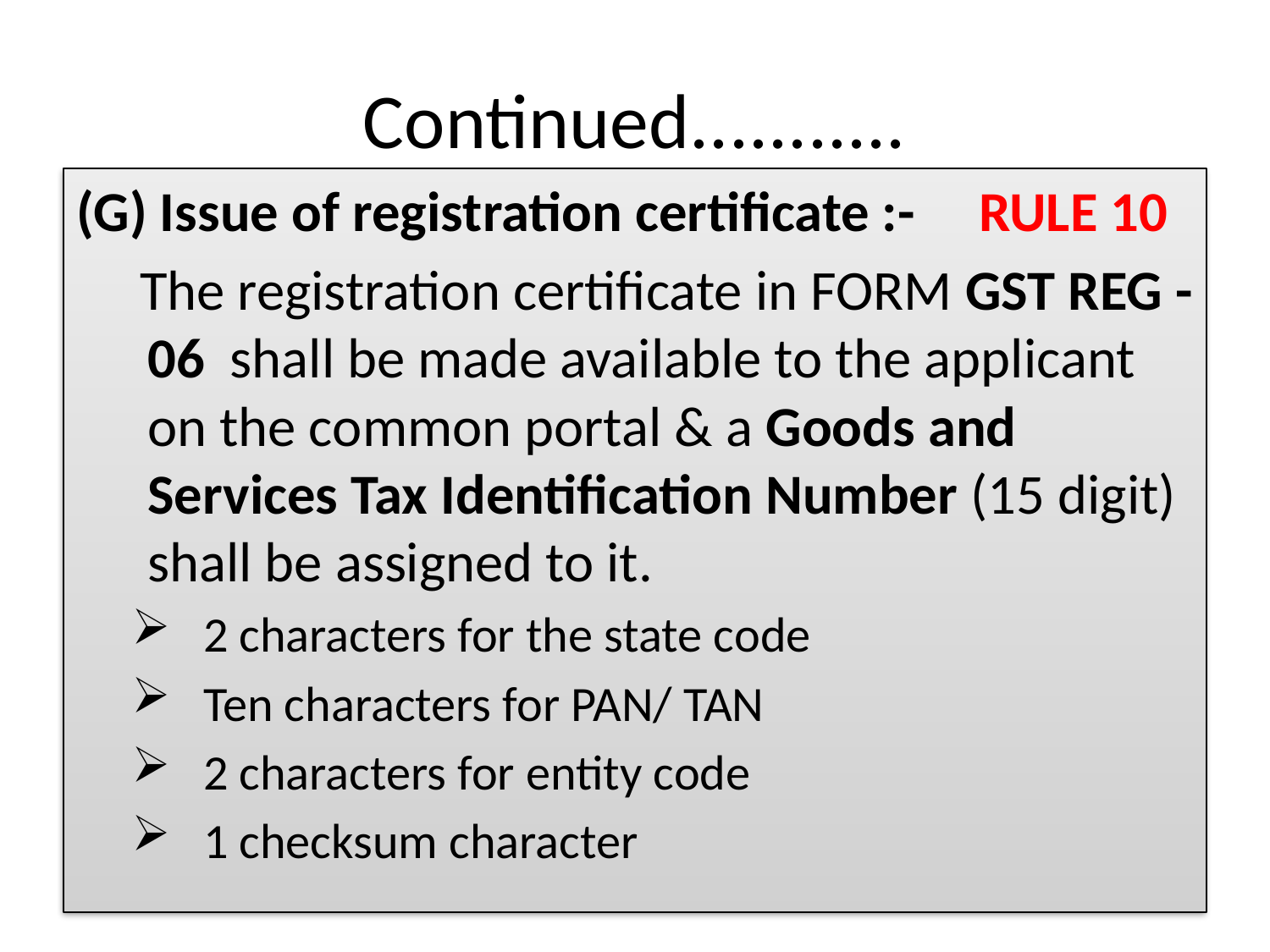

# Continued...........
(G) Issue of registration certificate :-     RULE 10
     The registration certificate in FORM GST REG -06  shall be made available to the applicant on the common portal & a Goods and Services Tax Identification Number (15 digit) shall be assigned to it.
2 characters for the state code
Ten characters for PAN/ TAN
2 characters for entity code
1 checksum character